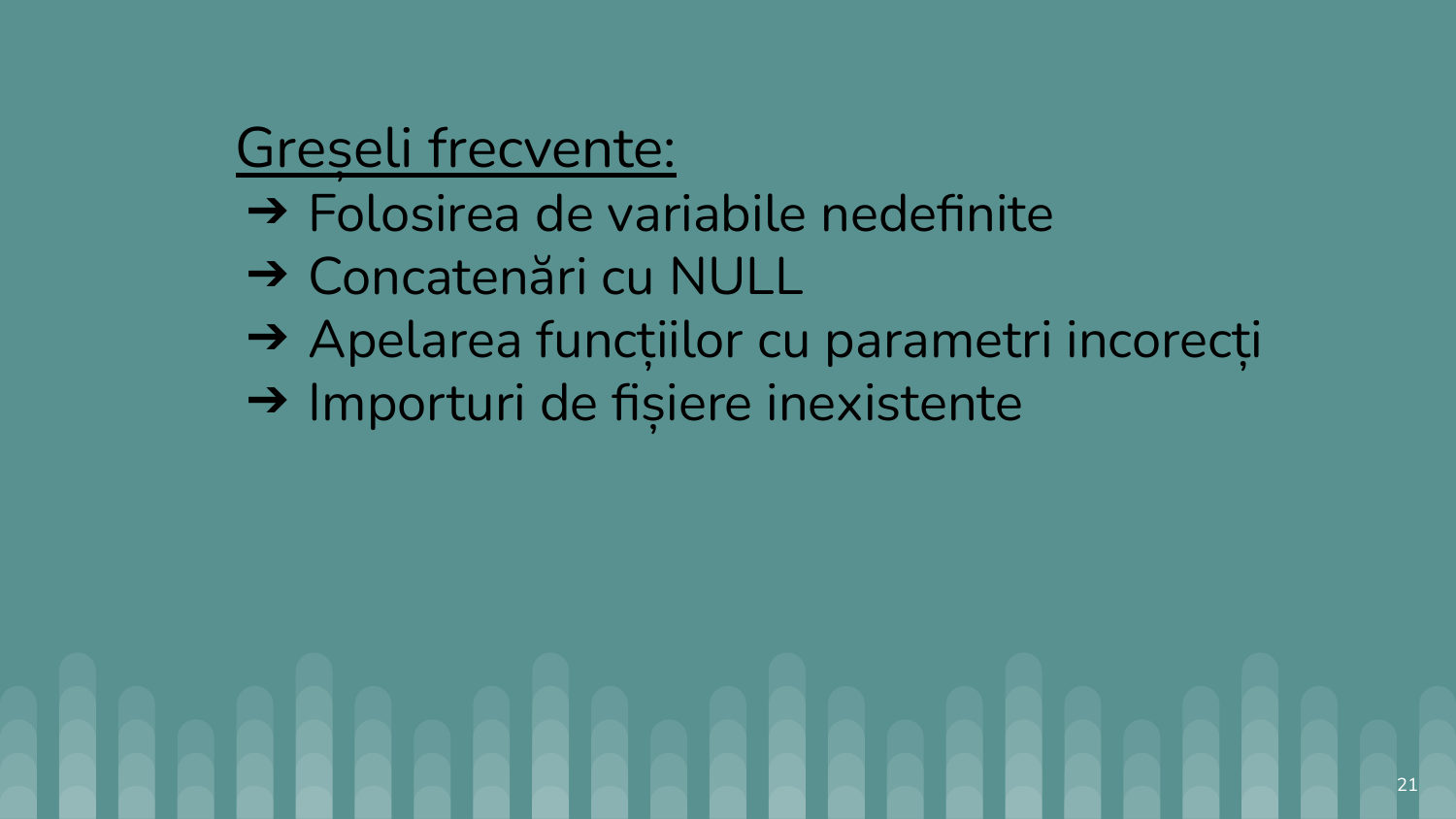

# Greșeli frecvente:
Folosirea de variabile nedefinite
Concatenări cu NULL
Apelarea funcțiilor cu parametri incorecți
Importuri de fișiere inexistente

21